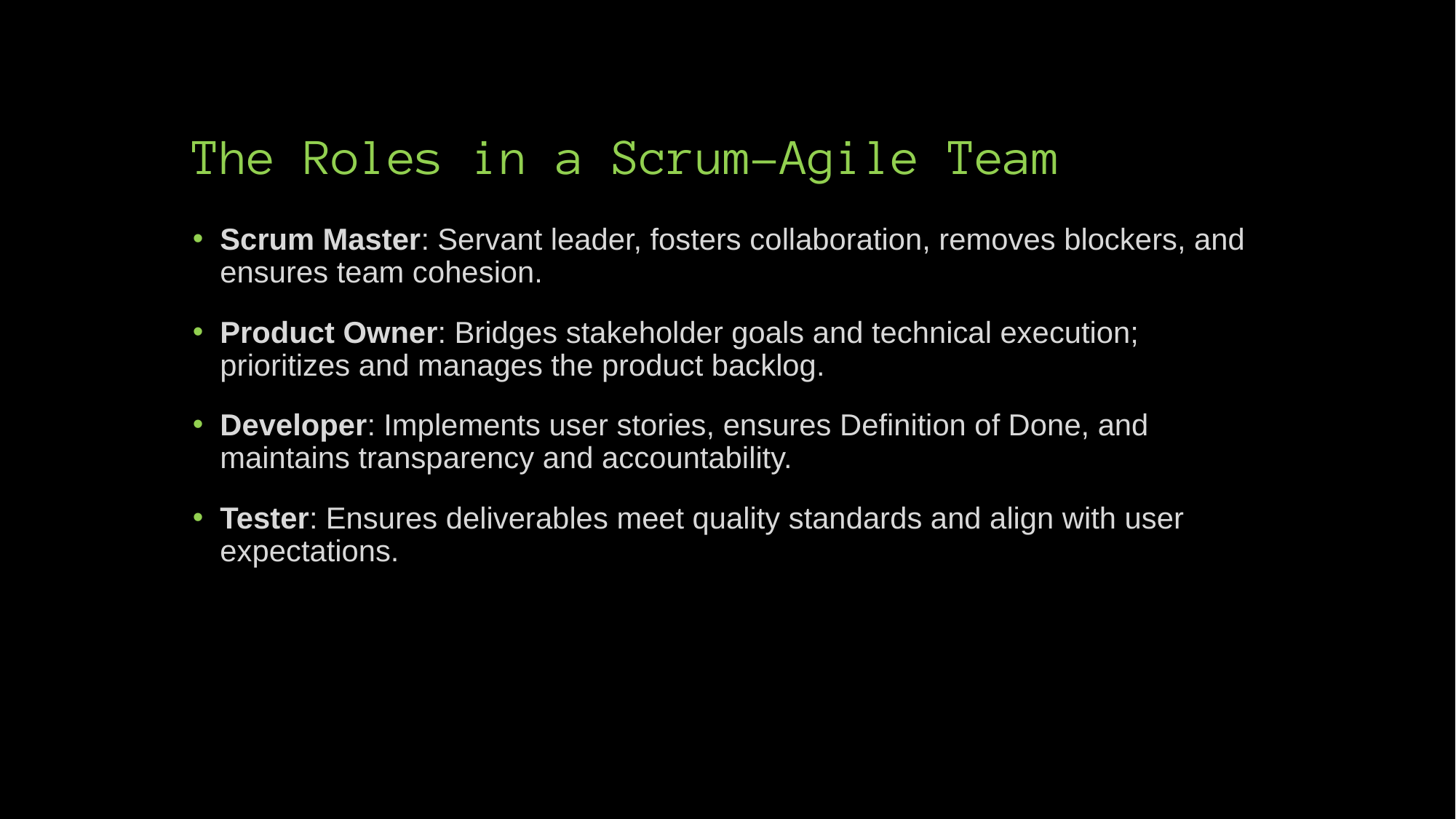

# The Roles in a Scrum-Agile Team
Scrum Master: Servant leader, fosters collaboration, removes blockers, and ensures team cohesion.
Product Owner: Bridges stakeholder goals and technical execution; prioritizes and manages the product backlog.
Developer: Implements user stories, ensures Definition of Done, and maintains transparency and accountability.
Tester: Ensures deliverables meet quality standards and align with user expectations.